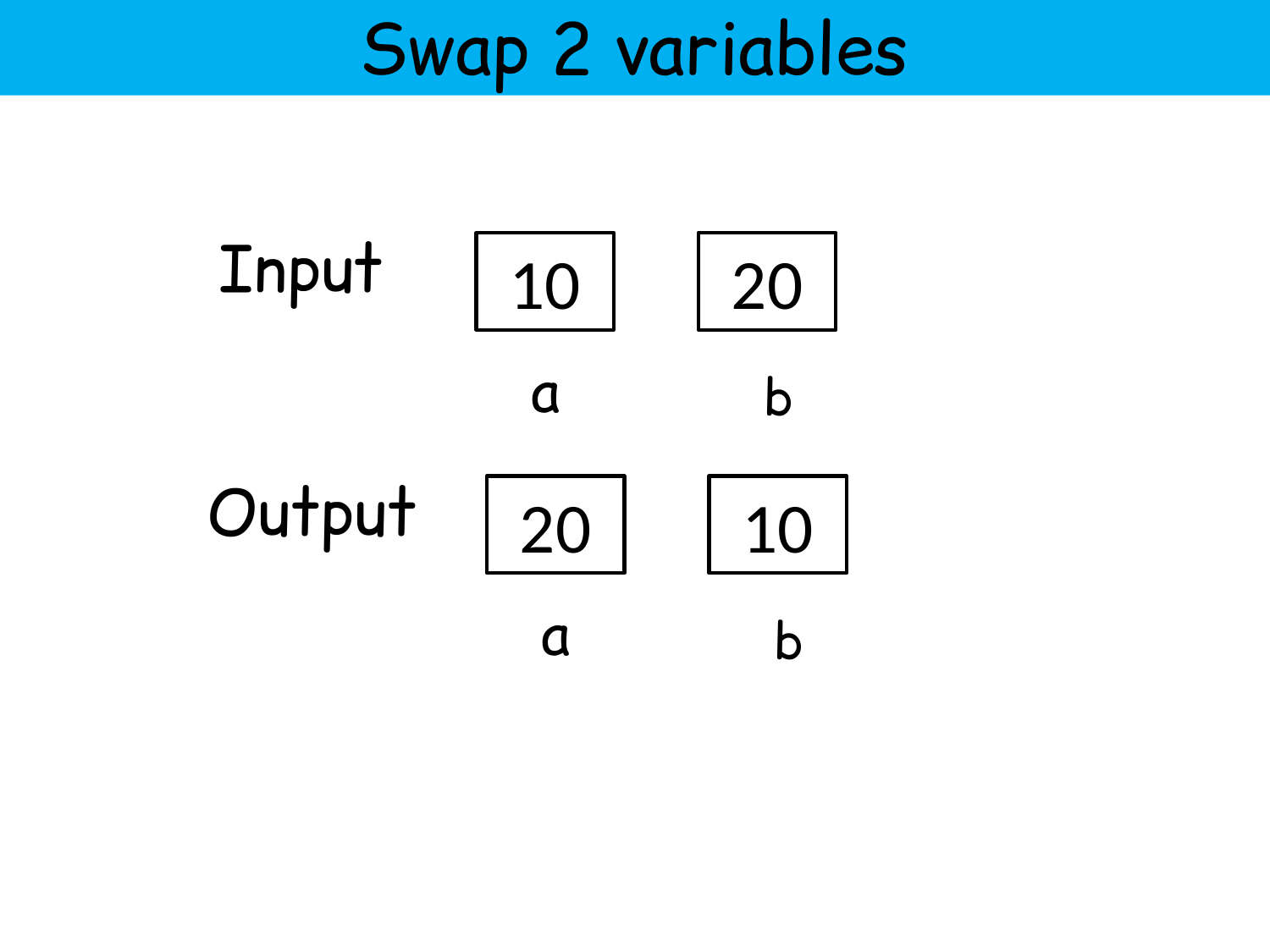

Swap 2 variables
Input
10
20
a
b
Output
20
10
a
b